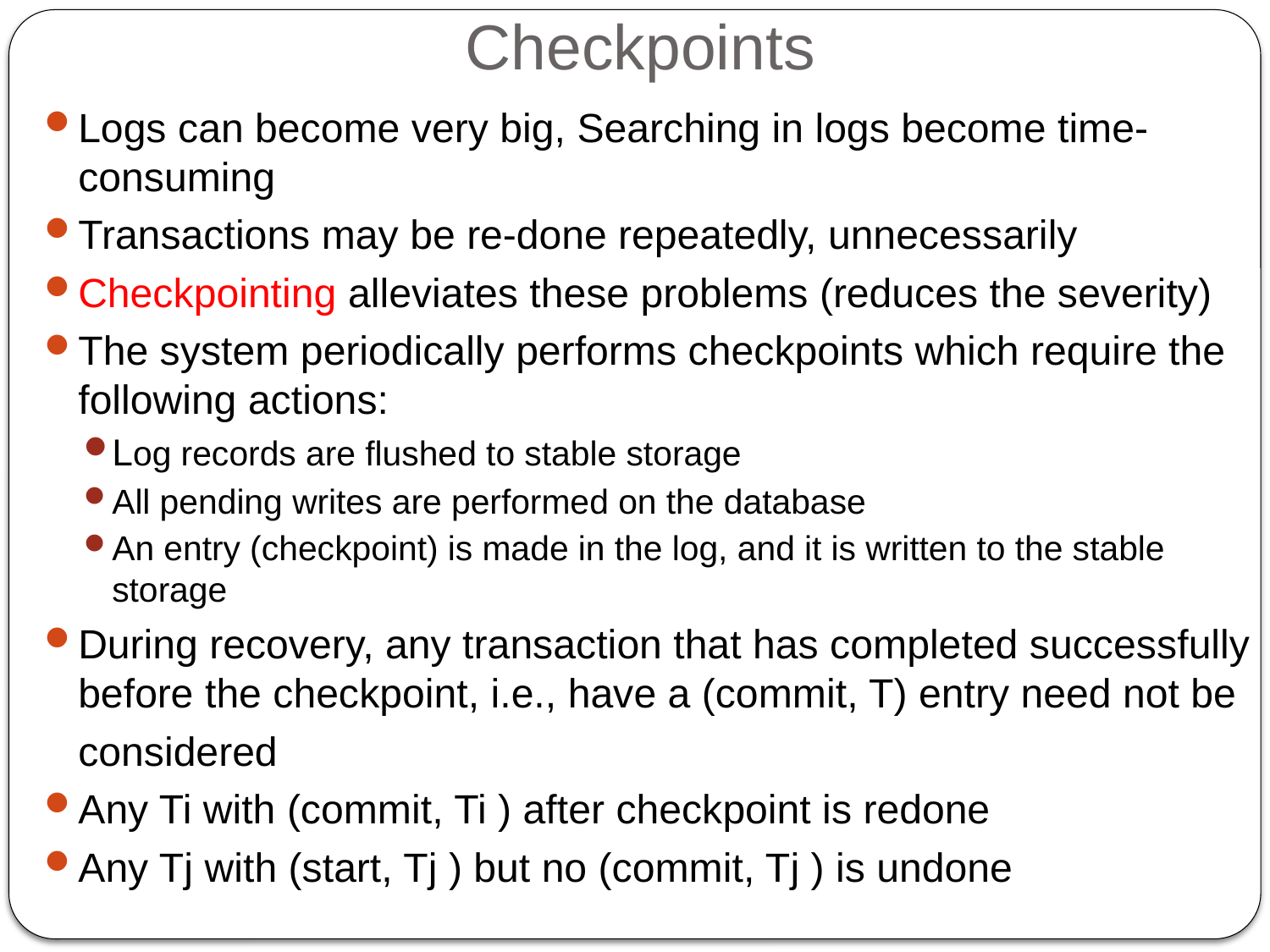

# Checkpoints
Logs can become very big, Searching in logs become time-consuming
Transactions may be re-done repeatedly, unnecessarily
Checkpointing alleviates these problems (reduces the severity)
The system periodically performs checkpoints which require the following actions:
Log records are flushed to stable storage
All pending writes are performed on the database
An entry (checkpoint) is made in the log, and it is written to the stable storage
During recovery, any transaction that has completed successfully before the checkpoint, i.e., have a (commit, T) entry need not be
	considered
Any Ti with (commit, Ti ) after checkpoint is redone
Any Tj with (start, Tj ) but no (commit, Tj ) is undone